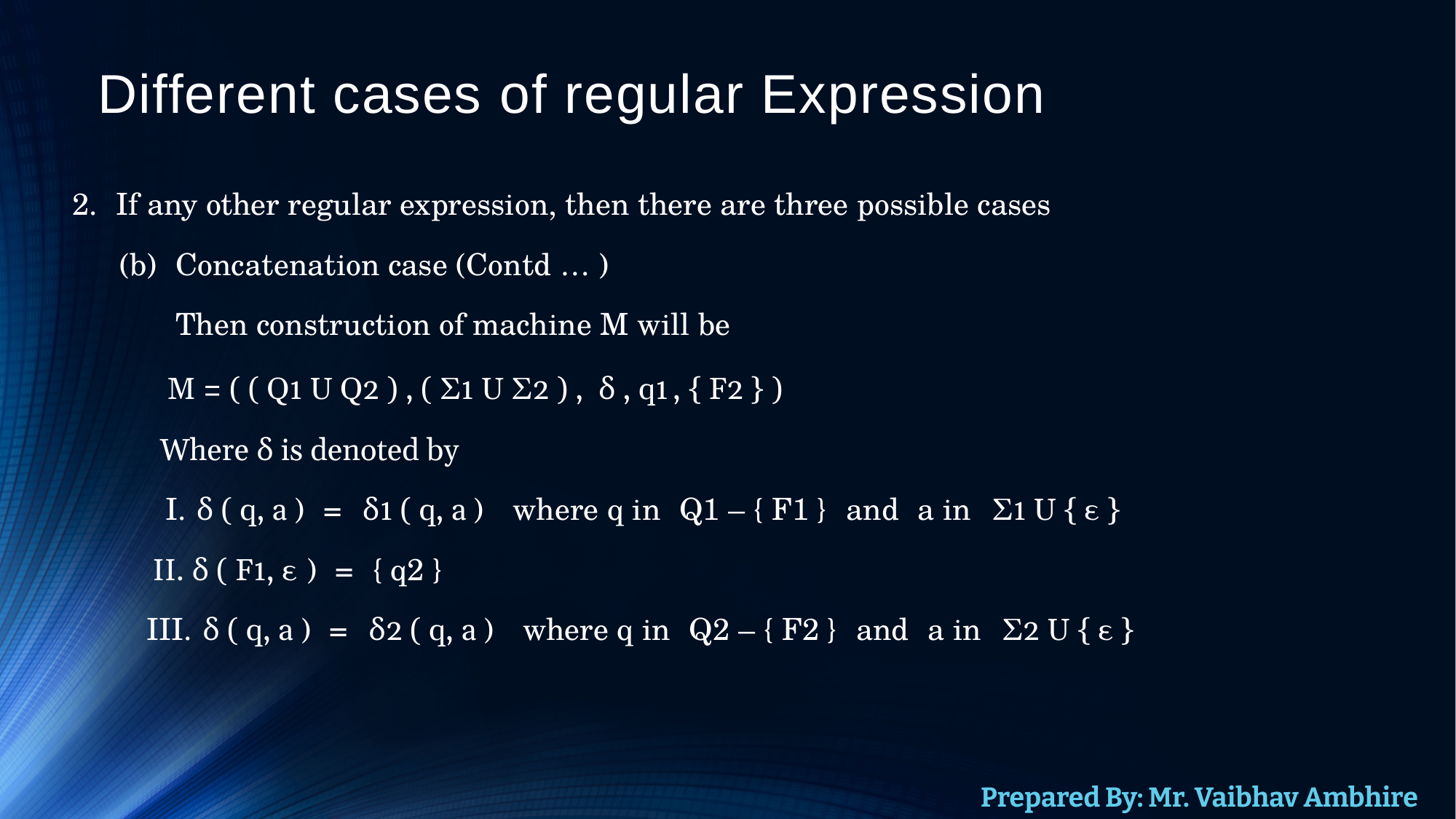

# Different cases of regular Expression
2.  If any other regular expression, then there are three possible cases
     (b)  Concatenation case (Contd … )
           Then construction of machine M will be
             M = ( ( Q1 U Q2 ) , ( Σ1 U Σ2 ) ,  δ , q1 , { F2 } )
            Where δ is denoted by
          I. δ ( q, a )  =  δ1 ( q, a )   where q in  Q1 – { F1 }  and  a in  Σ1 U { ε }
           II. δ ( F1, ε )  =  { q2 }
        III. δ ( q, a )  =  δ2 ( q, a )   where q in  Q2 – { F2 }  and  a in  Σ2 U { ε }